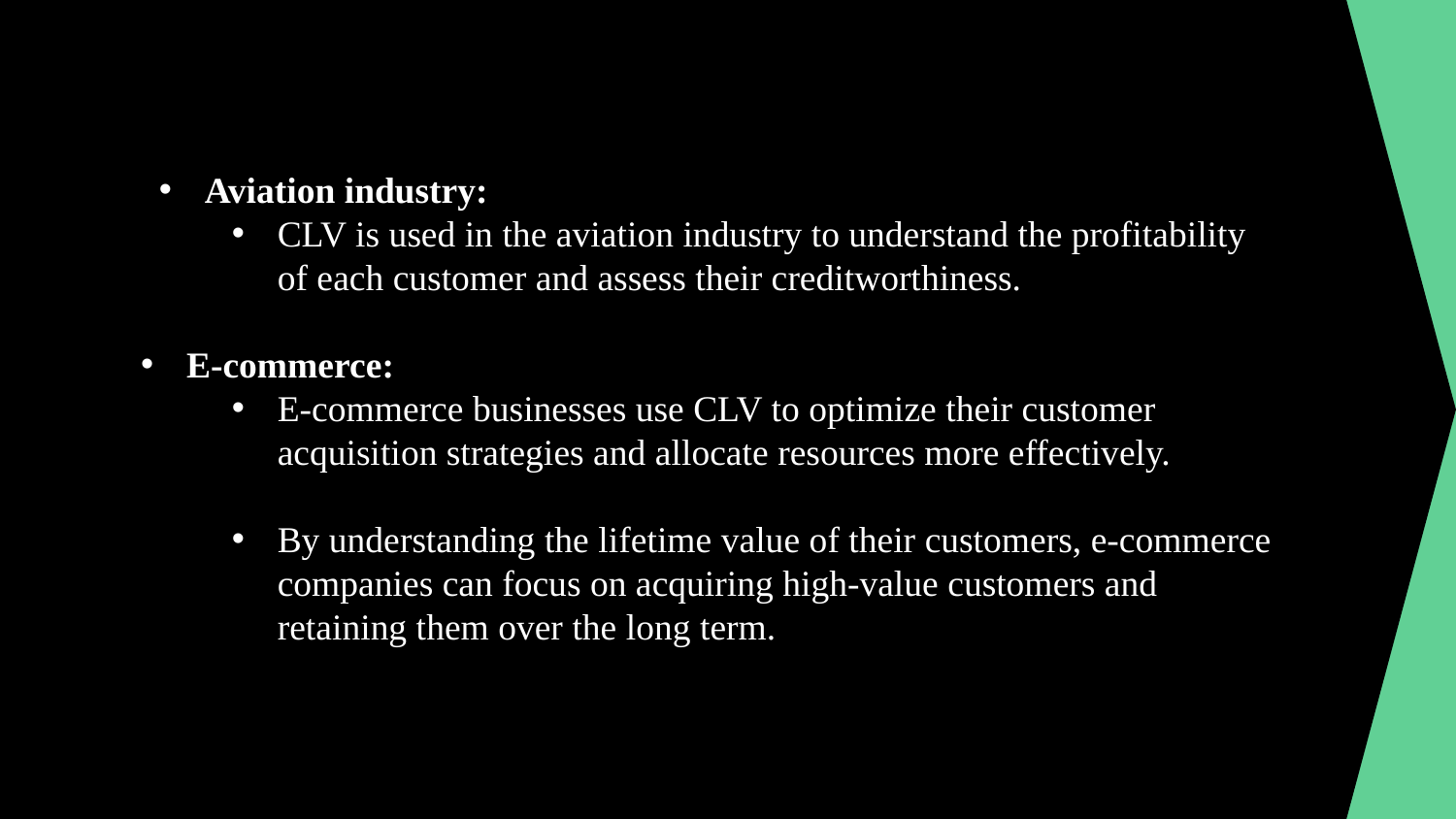

Aviation industry:
CLV is used in the aviation industry to understand the profitability of each customer and assess their creditworthiness.

E-commerce:
E-commerce businesses use CLV to optimize their customer acquisition strategies and allocate resources more effectively.

By understanding the lifetime value of their customers, e-commerce companies can focus on acquiring high-value customers and retaining them over the long term.